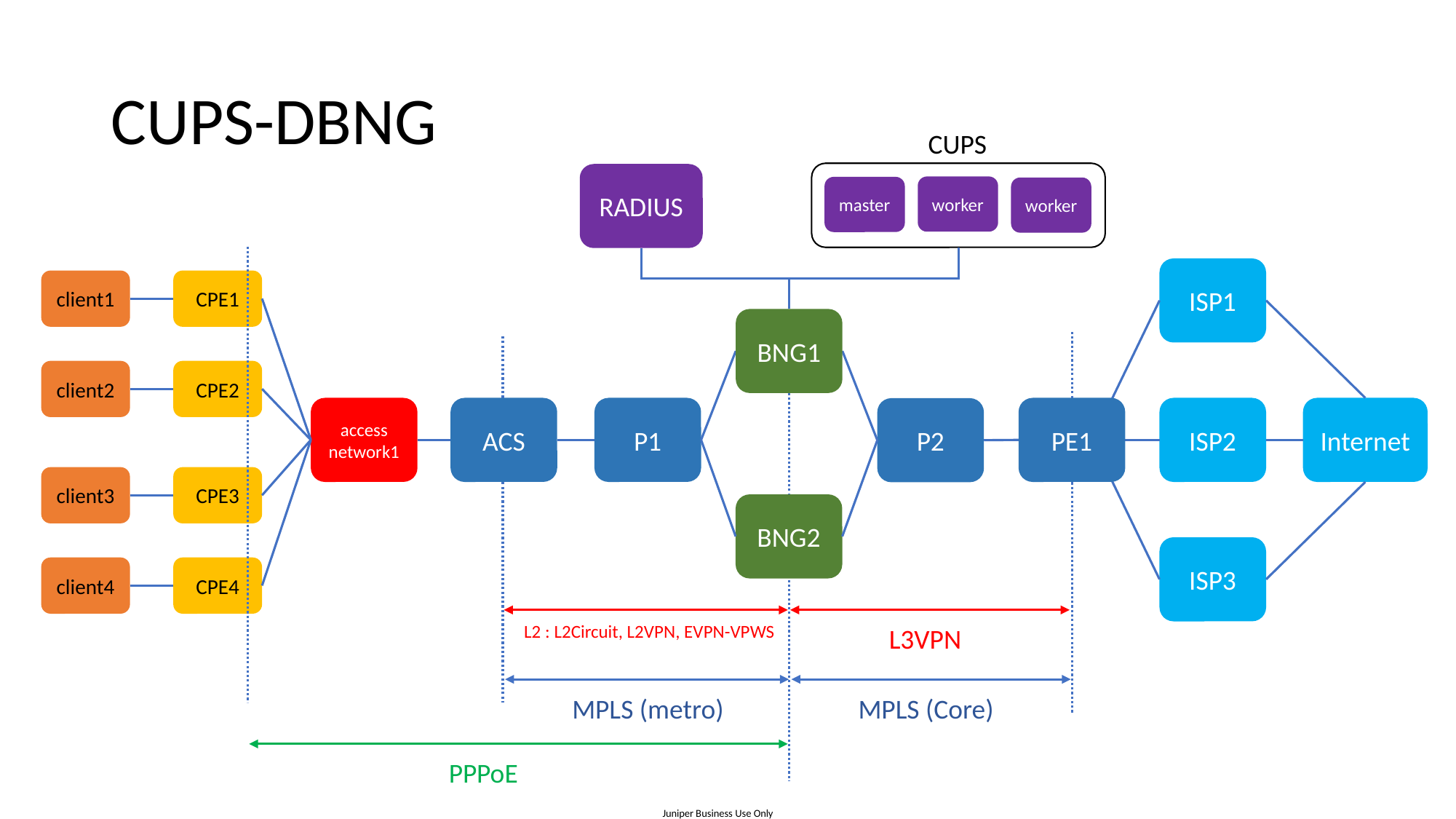

# CUPS-DBNG
CUPS

RADIUS
worker
master
worker
ISP1
client1
CPE1
BNG1
client2
CPE2
ACS
access
network1
PE1
ISP2
Internet
P1
P2
client3
CPE3
BNG2
ISP3
client4
CPE4
L2 : L2Circuit, L2VPN, EVPN-VPWS
L3VPN
MPLS (metro)
MPLS (Core)
PPPoE